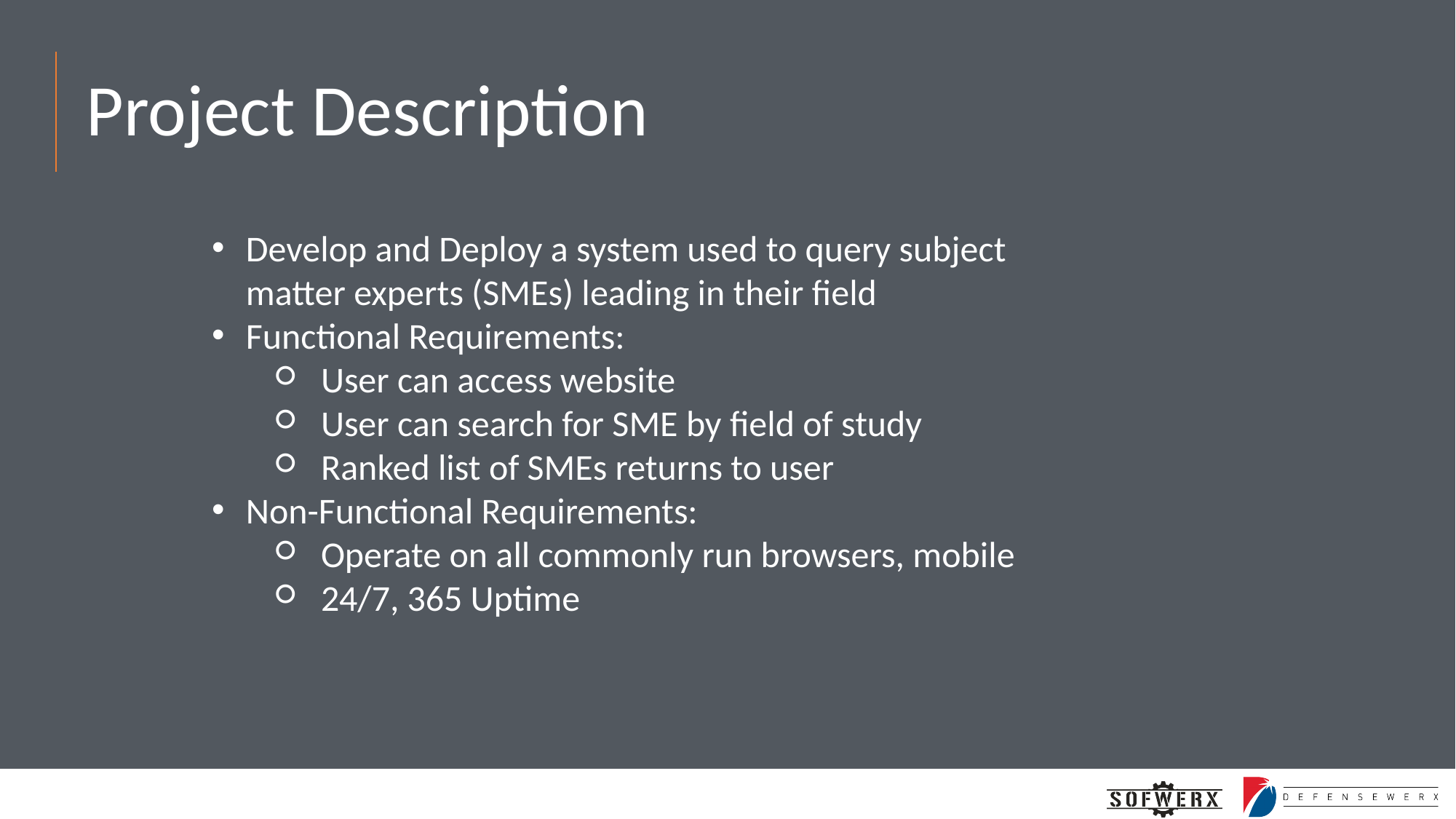

# Project Description
Develop and Deploy a system used to query subject matter experts (SMEs) leading in their field
Functional Requirements:
User can access website
User can search for SME by field of study
Ranked list of SMEs returns to user
Non-Functional Requirements:
Operate on all commonly run browsers, mobile
24/7, 365 Uptime